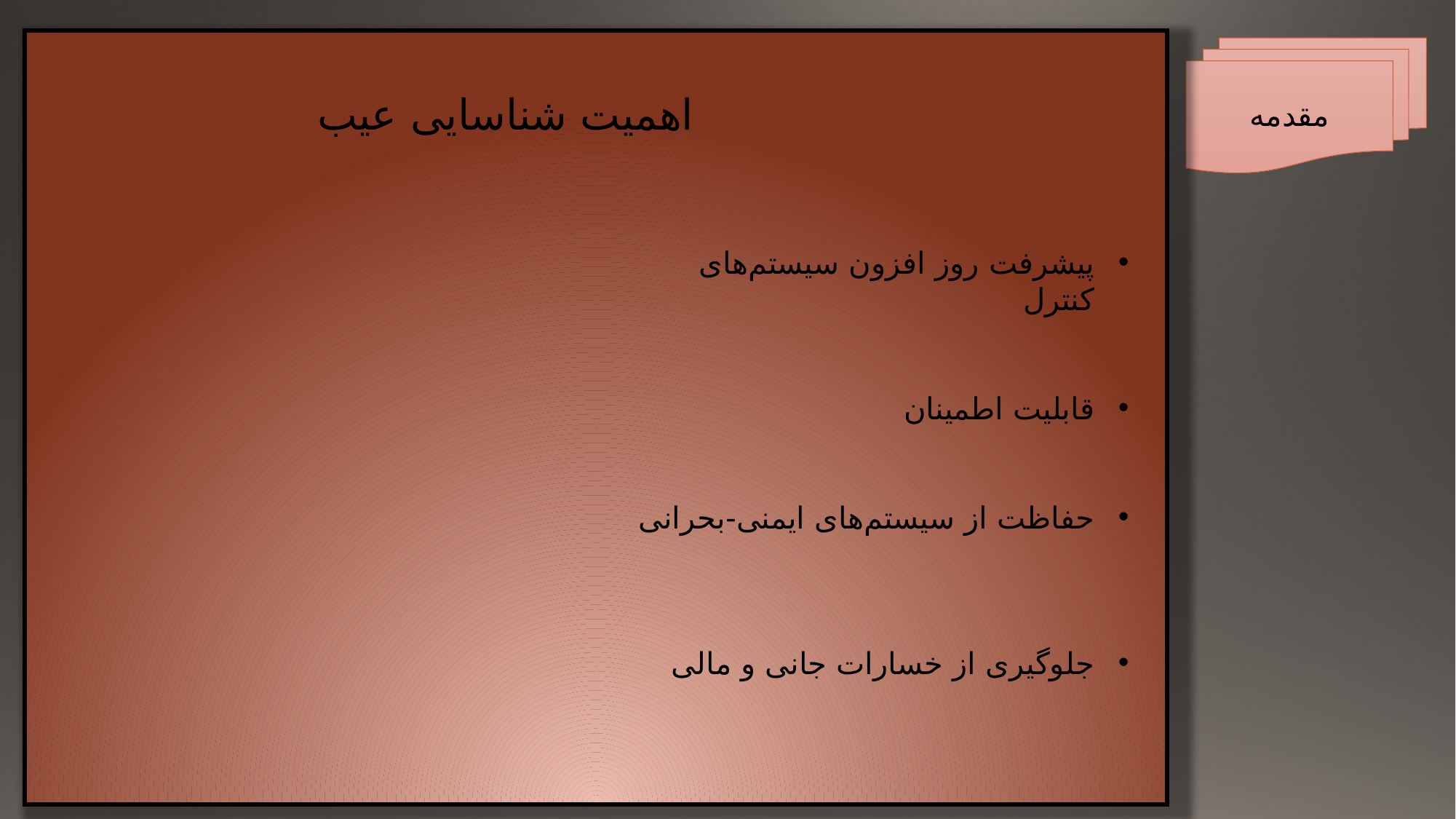

مقدمه
اهمیت شناسایی عیب
پیشرفت روز افزون سیستم‌های کنترل

قابلیت اطمینان

حفاظت از سیستم‌های ایمنی-بحرانی

جلوگیری از خسارات جانی و مالی